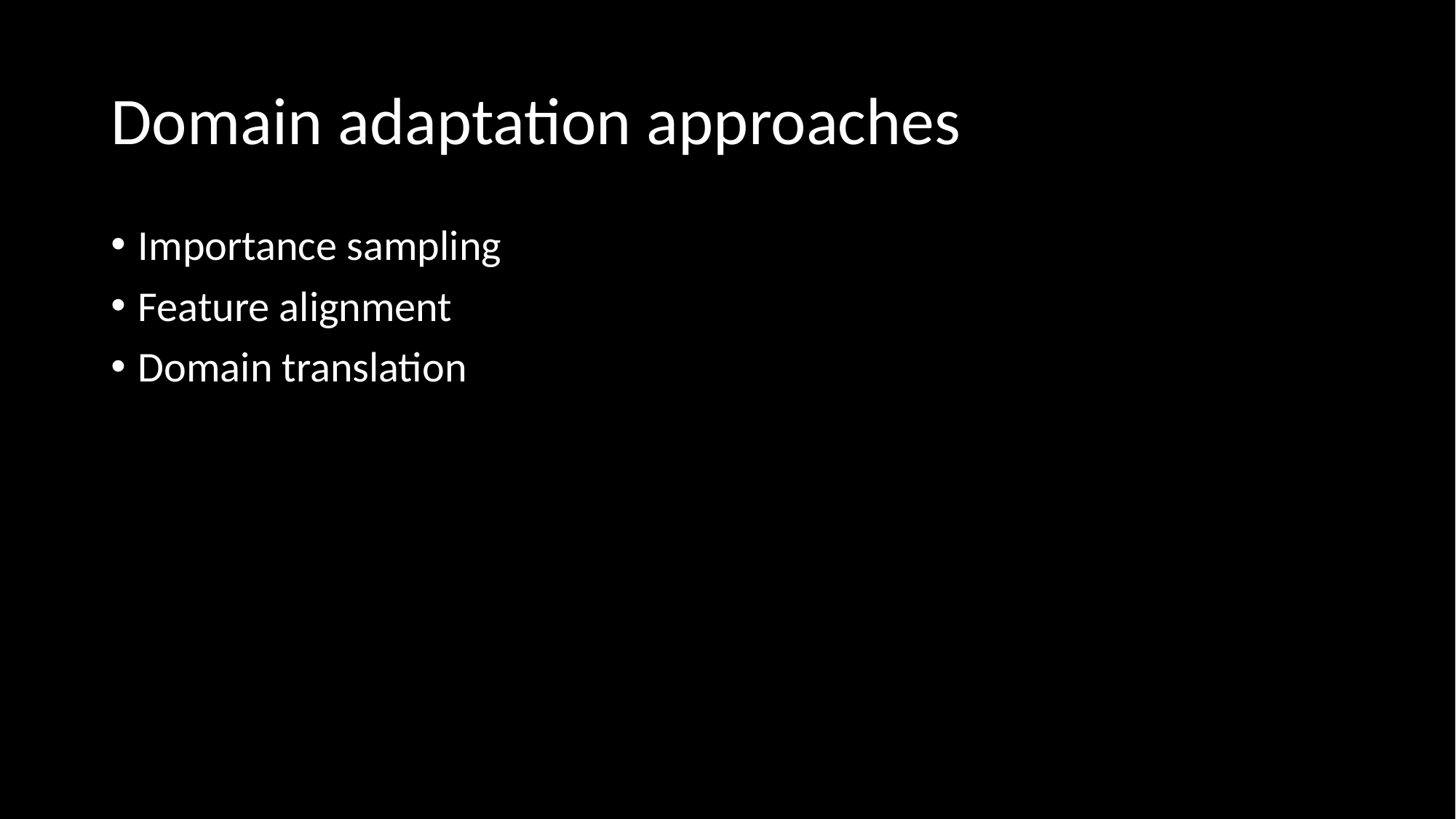

# Domain adaptation approaches
Importance sampling
Feature alignment
Domain translation